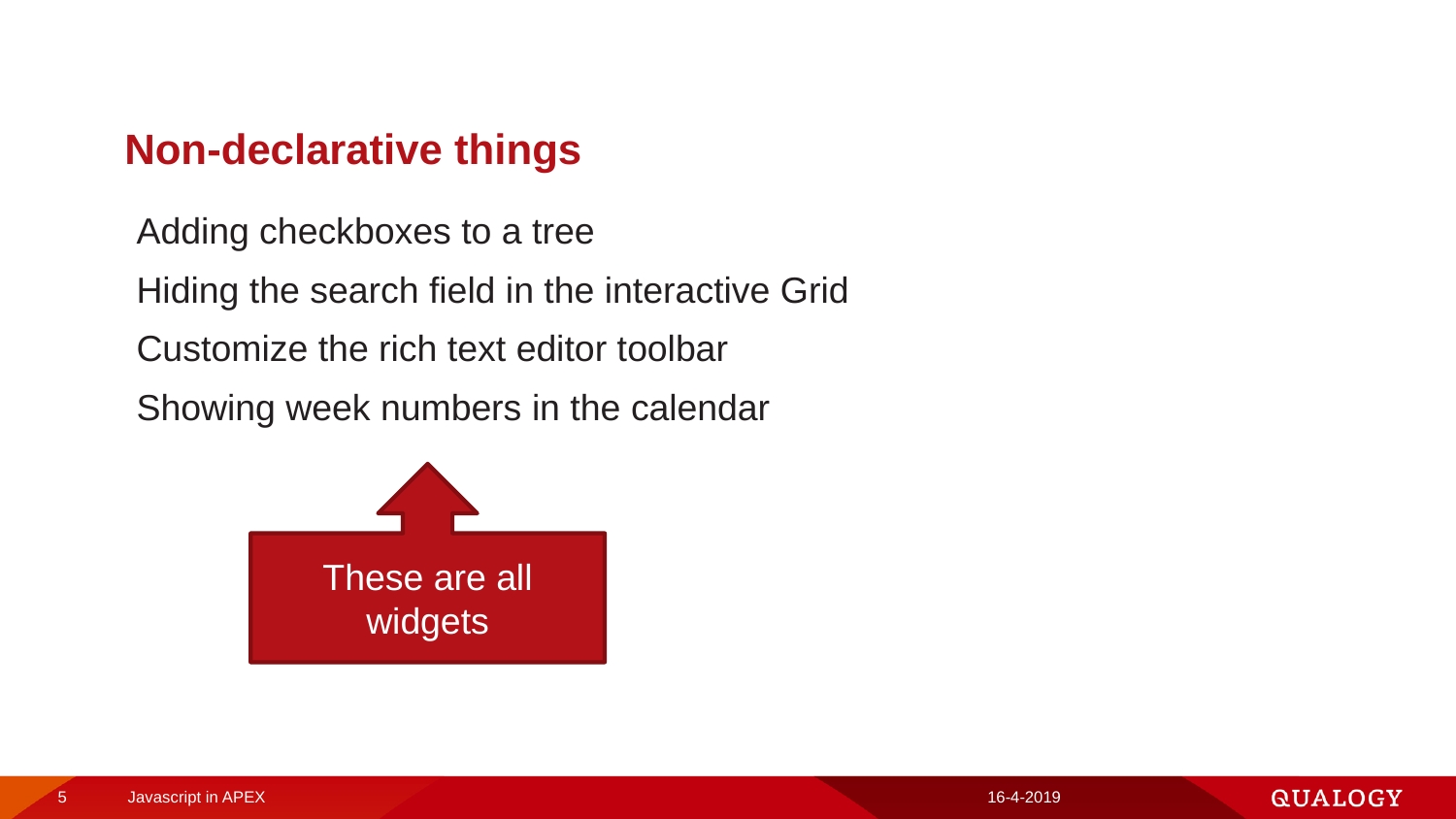

# Non-declarative things
Adding checkboxes to a tree
Hiding the search field in the interactive Grid
Customize the rich text editor toolbar
Showing week numbers in the calendar
These are all widgets
5
Javascript in APEX
16-4-2019